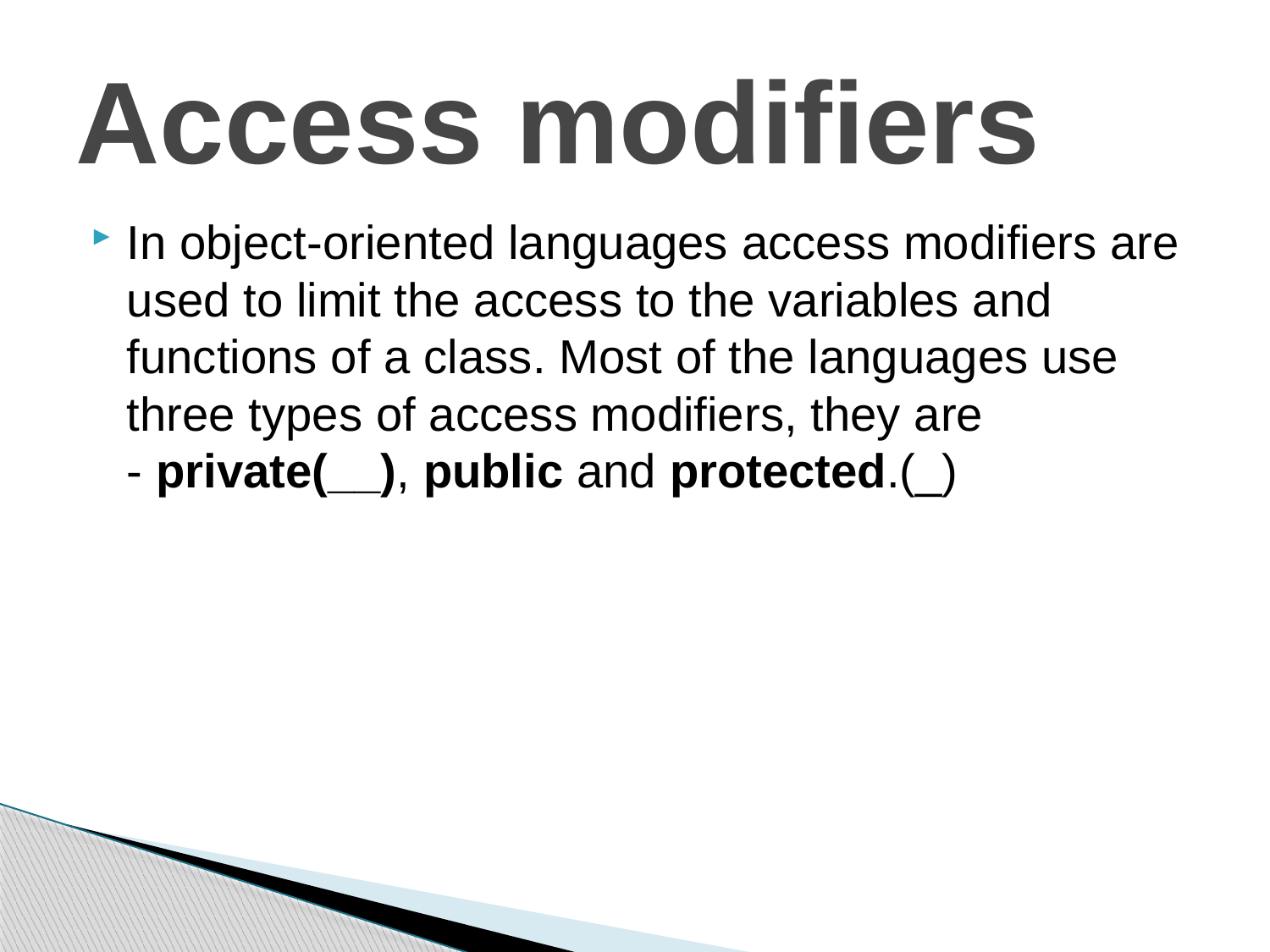

# Access modifiers
In object-oriented languages access modifiers are used to limit the access to the variables and functions of a class. Most of the languages use three types of access modifiers, they are - private(__), public and protected.(_)